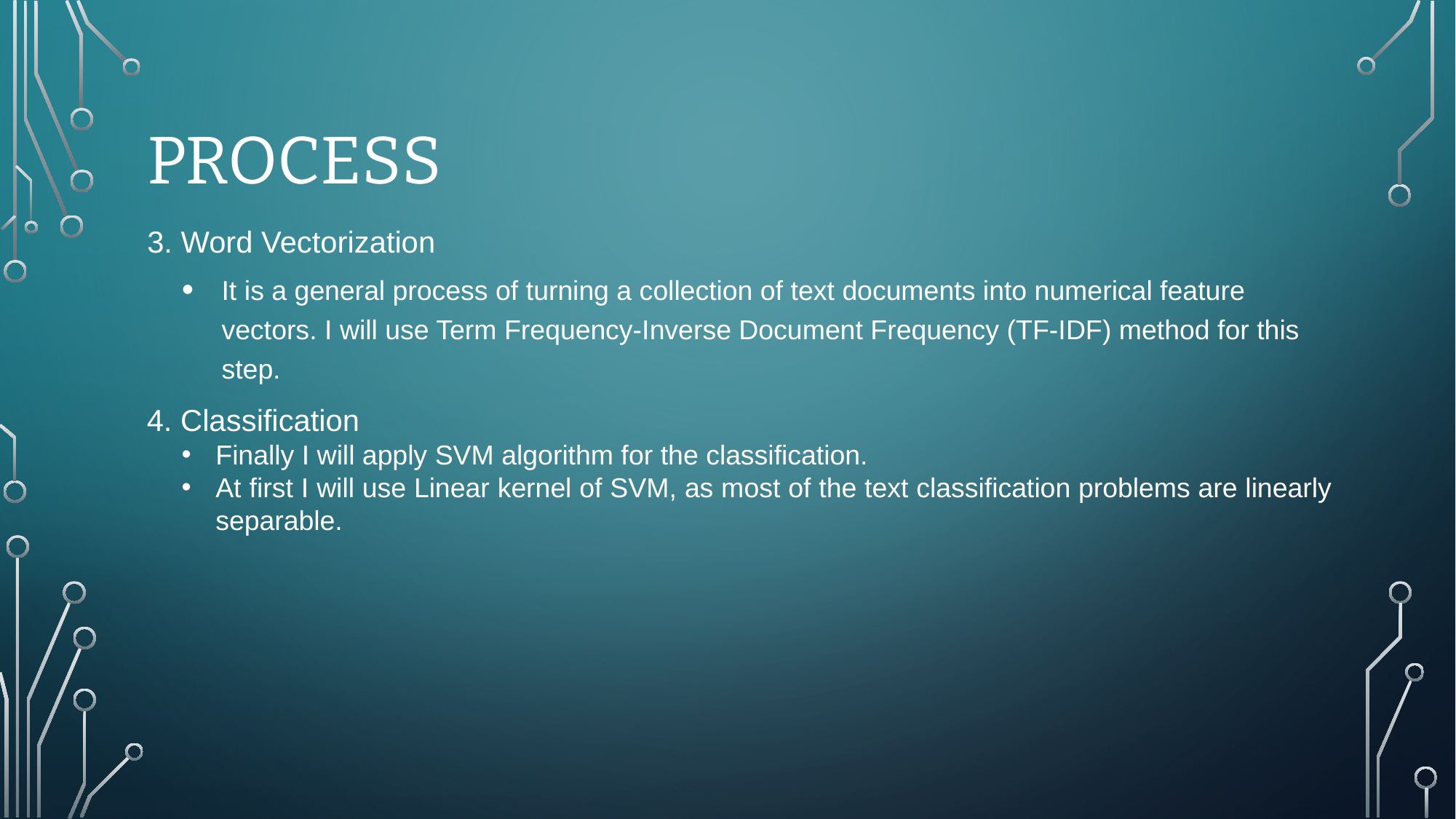

# Process
3. Word Vectorization
It is a general process of turning a collection of text documents into numerical feature vectors. I will use Term Frequency-Inverse Document Frequency (TF-IDF) method for this step.
4. Classification
Finally I will apply SVM algorithm for the classification.
At first I will use Linear kernel of SVM, as most of the text classification problems are linearly separable.